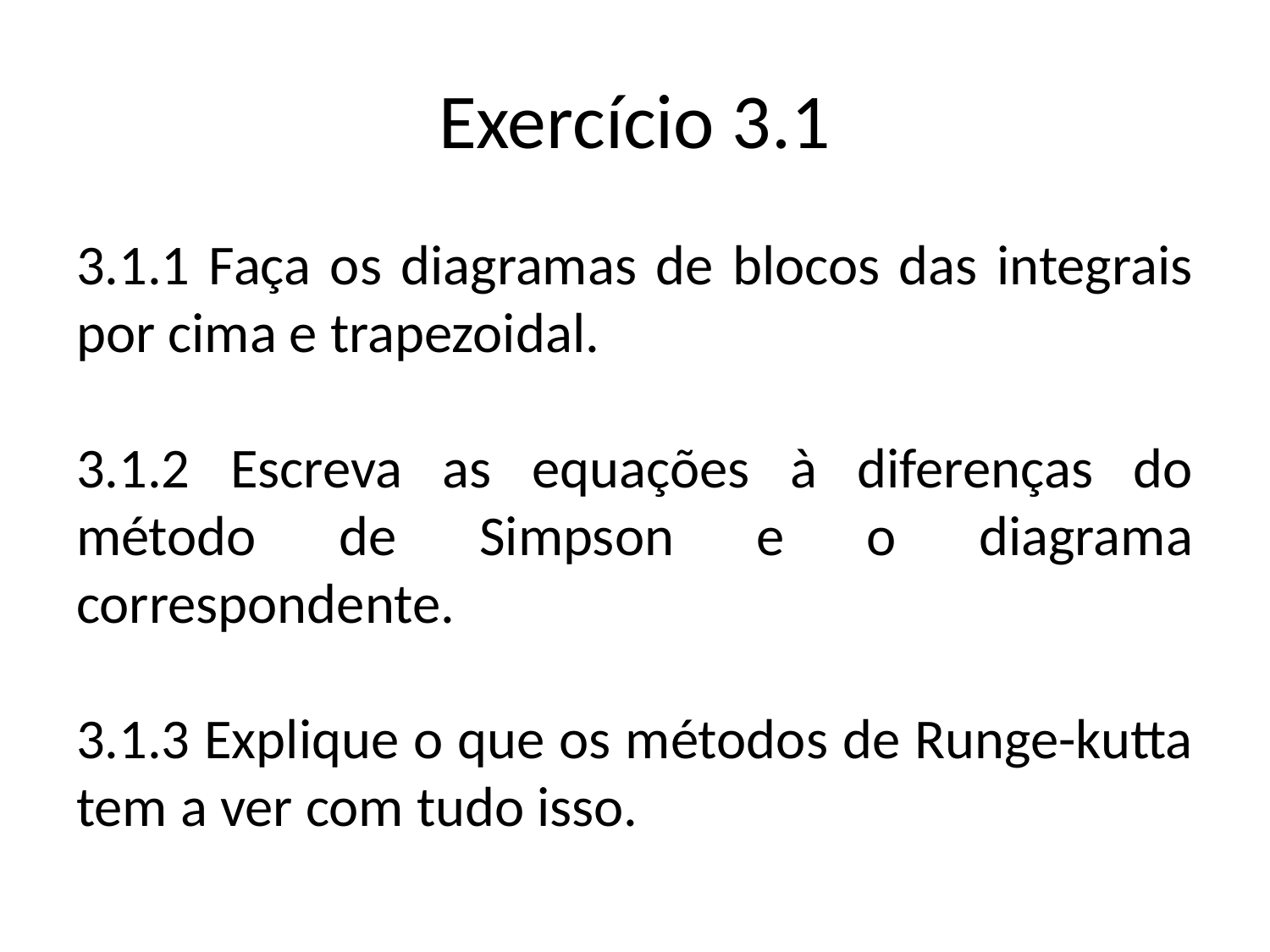

# Exercício 3.1
3.1.1 Faça os diagramas de blocos das integrais por cima e trapezoidal.

3.1.2 Escreva as equações à diferenças do método de Simpson e o diagrama correspondente.

3.1.3 Explique o que os métodos de Runge-kutta tem a ver com tudo isso.